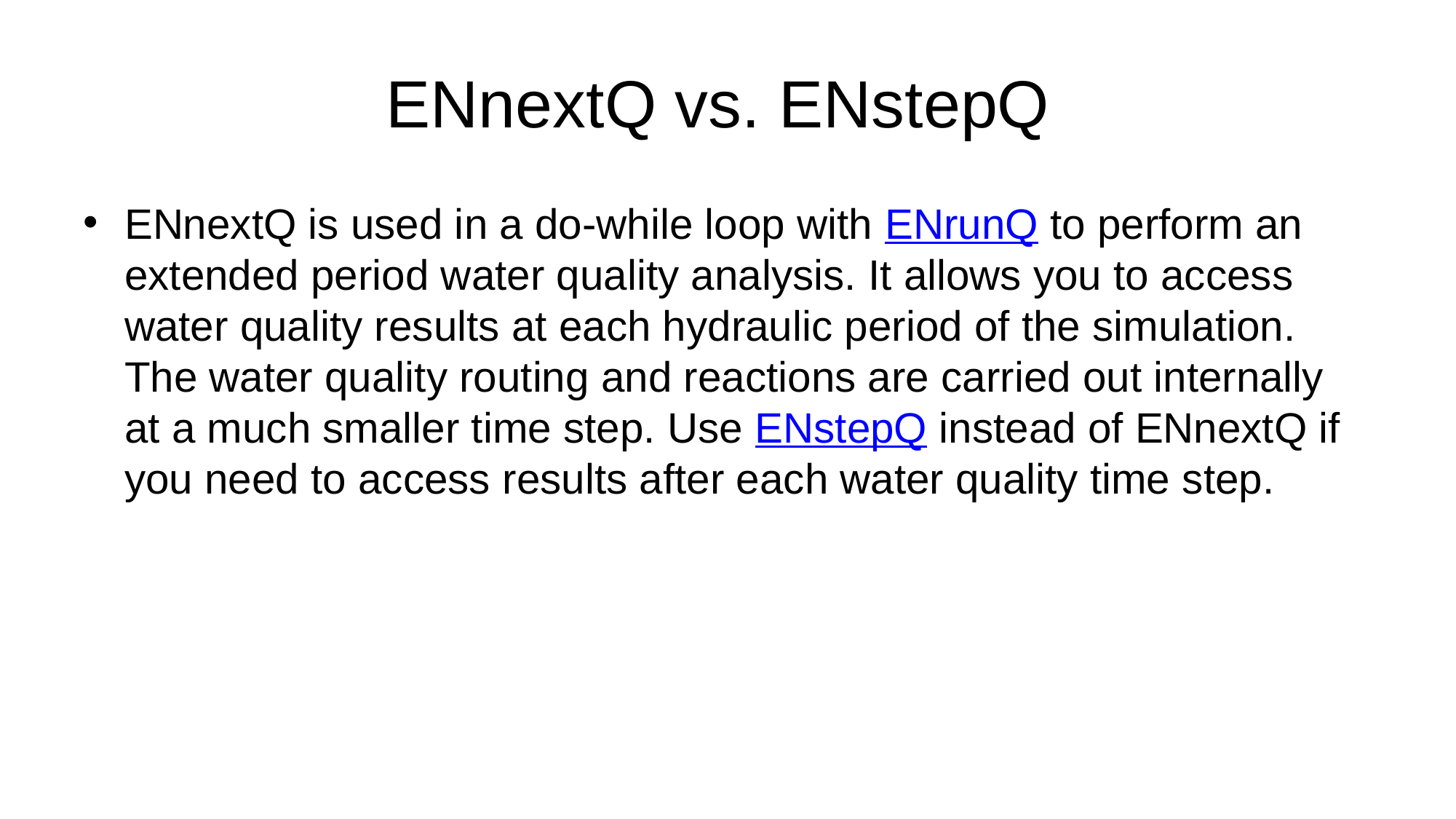

# ENnextQ vs. ENstepQ
ENnextQ is used in a do-while loop with ENrunQ to perform an extended period water quality analysis. It allows you to access water quality results at each hydraulic period of the simulation. The water quality routing and reactions are carried out internally at a much smaller time step. Use ENstepQ instead of ENnextQ if you need to access results after each water quality time step.